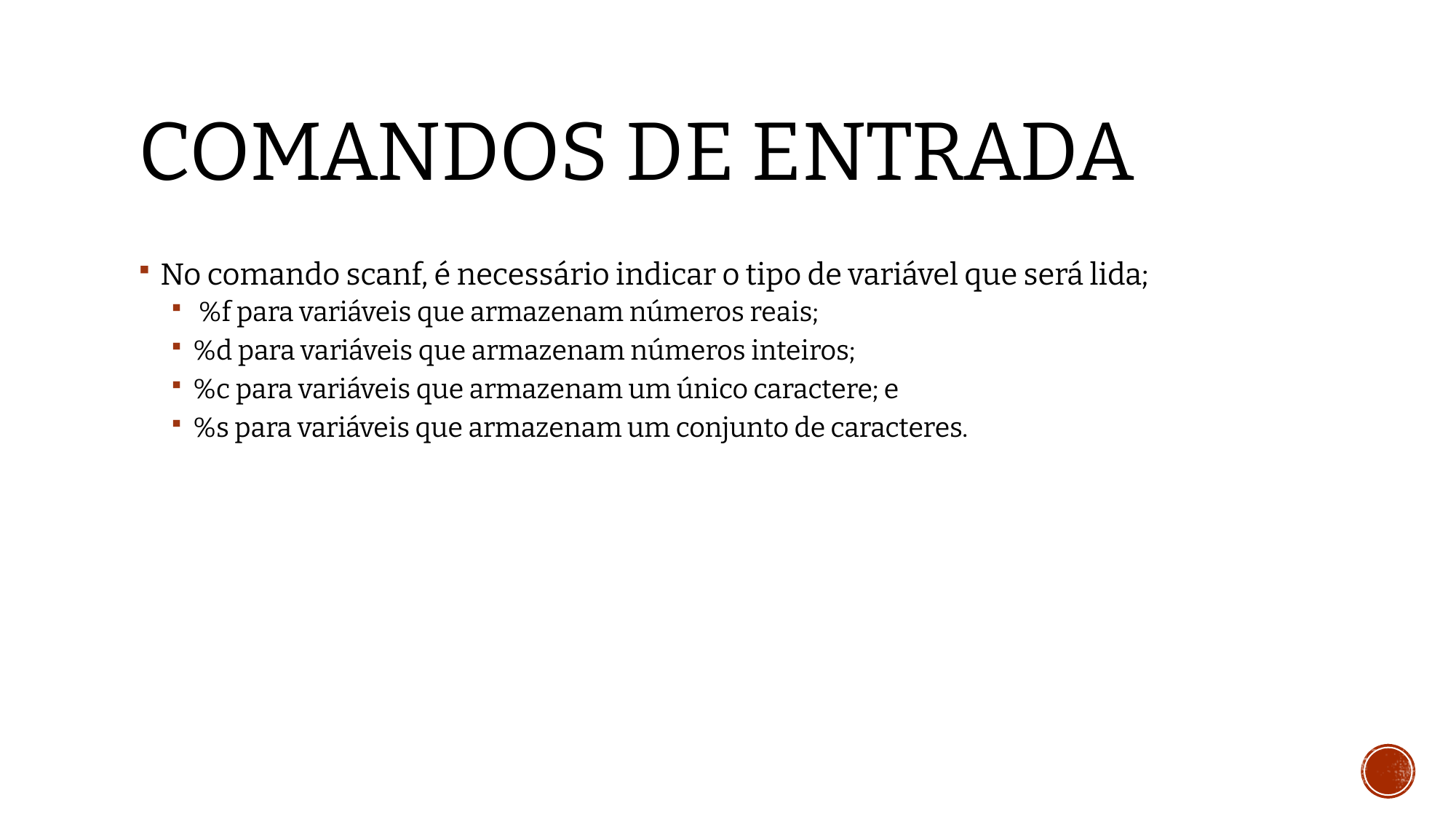

# Comandos de entrada
No comando scanf, é necessário indicar o tipo de variável que será lida;
 %f para variáveis que armazenam números reais;
%d para variáveis que armazenam números inteiros;
%c para variáveis que armazenam um único caractere; e
%s para variáveis que armazenam um conjunto de caracteres.